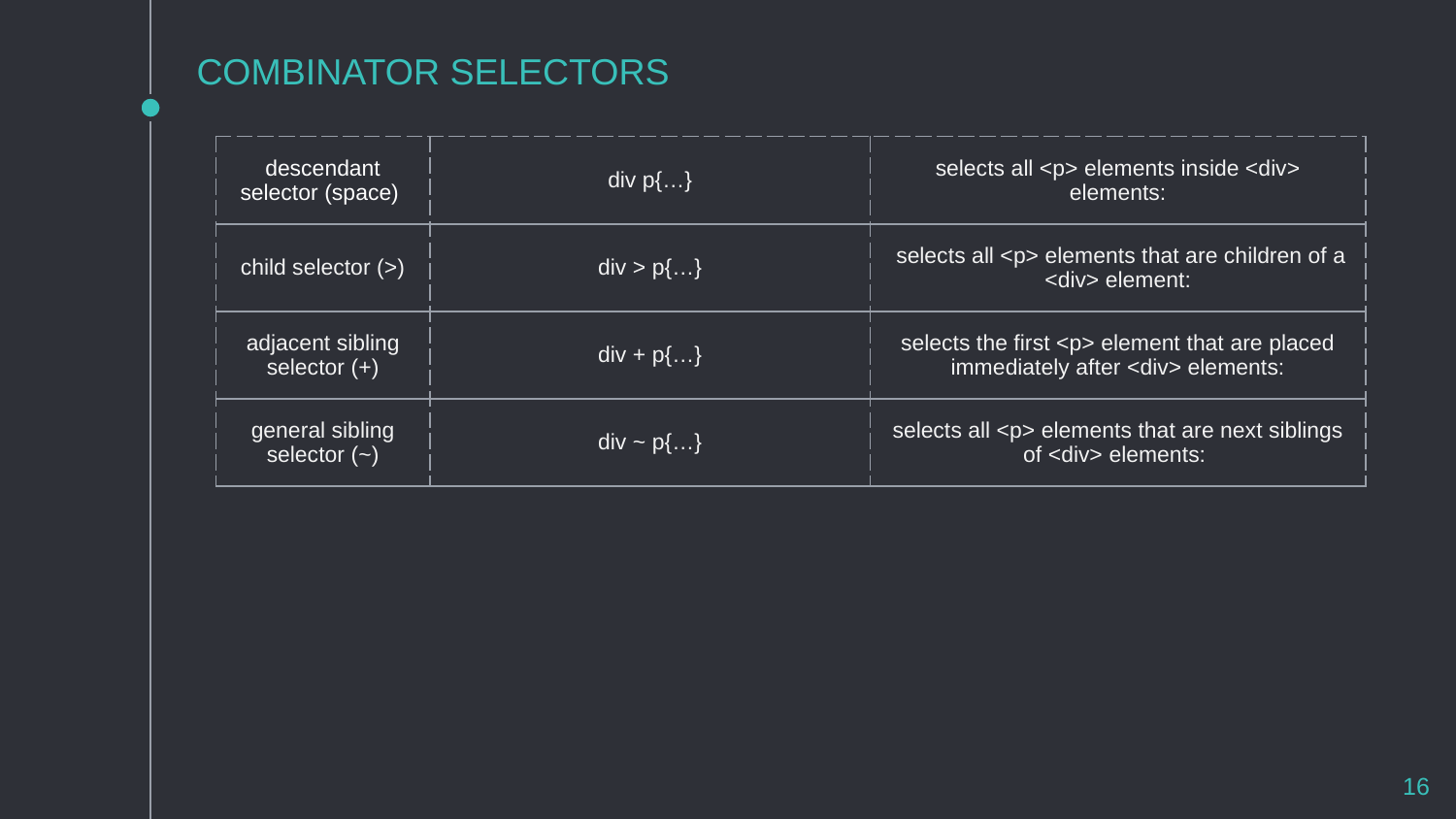

# COMBINATOR SELECTORS
| descendant selector (space) | div p{…} | selects all <p> elements inside <div> elements: |
| --- | --- | --- |
| child selector (>) | div > p{…} | selects all <p> elements that are children of a <div> element: |
| adjacent sibling selector (+) | div + p{…} | selects the first <p> element that are placed immediately after <div> elements: |
| general sibling selector (~) | div ~ p{…} | selects all <p> elements that are next siblings of <div> elements: |
16